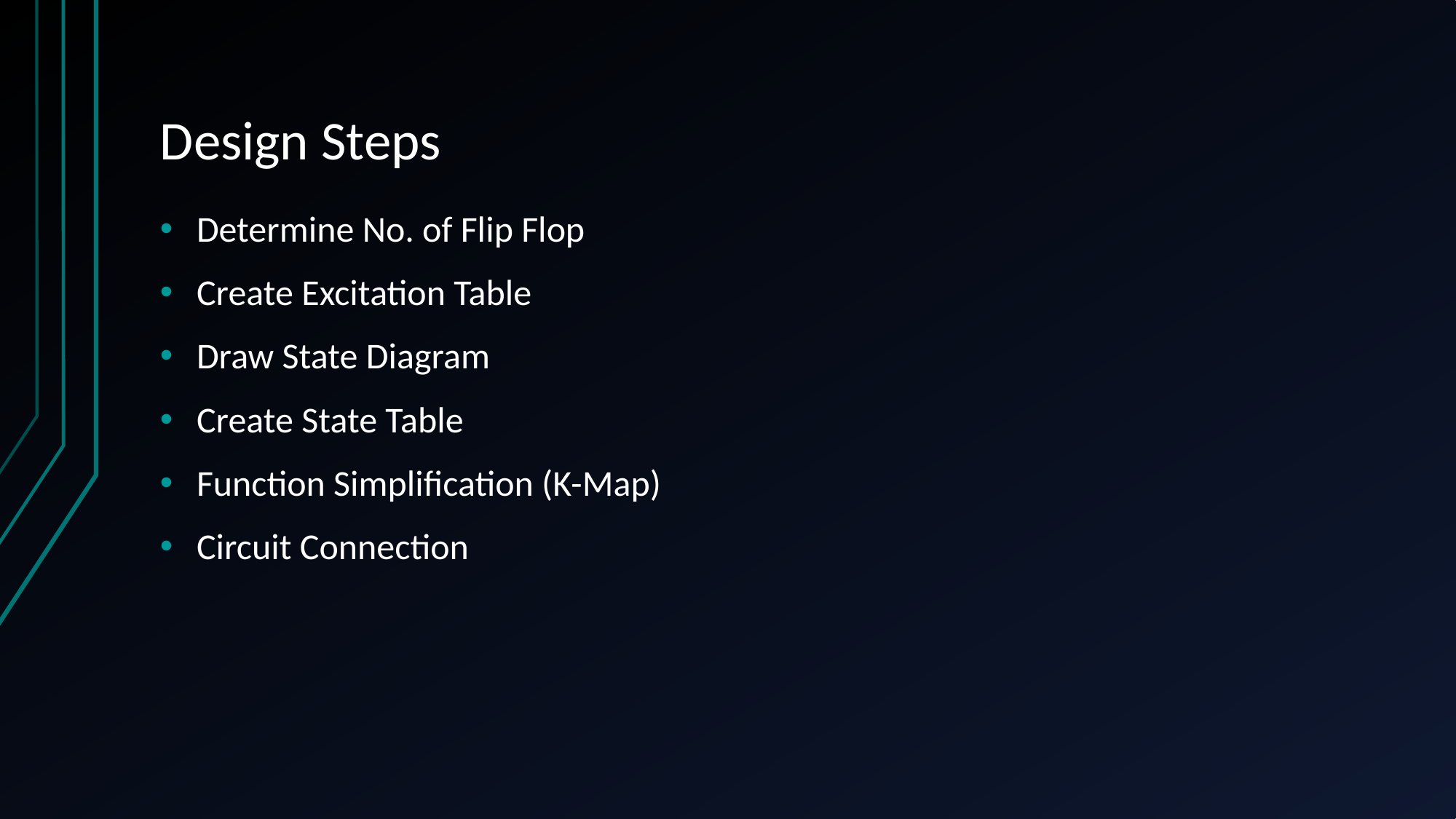

# Design Steps
Determine No. of Flip Flop
Create Excitation Table
Draw State Diagram
Create State Table
Function Simplification (K-Map)
Circuit Connection